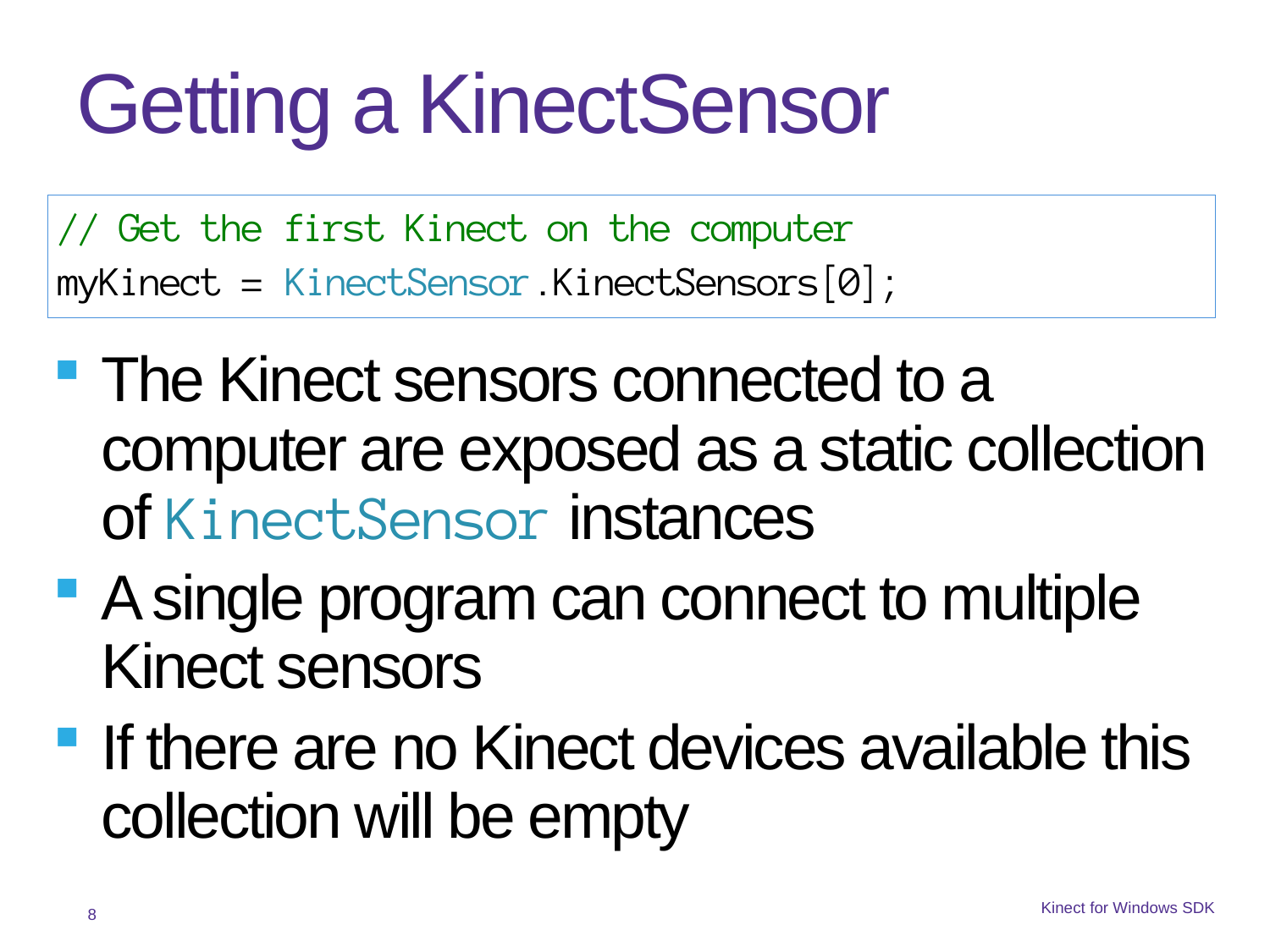

# Getting a KinectSensor
// Get the first Kinect on the computer
myKinect = KinectSensor.KinectSensors[0];
The Kinect sensors connected to a computer are exposed as a static collection of KinectSensor instances
A single program can connect to multiple Kinect sensors
If there are no Kinect devices available this collection will be empty
8